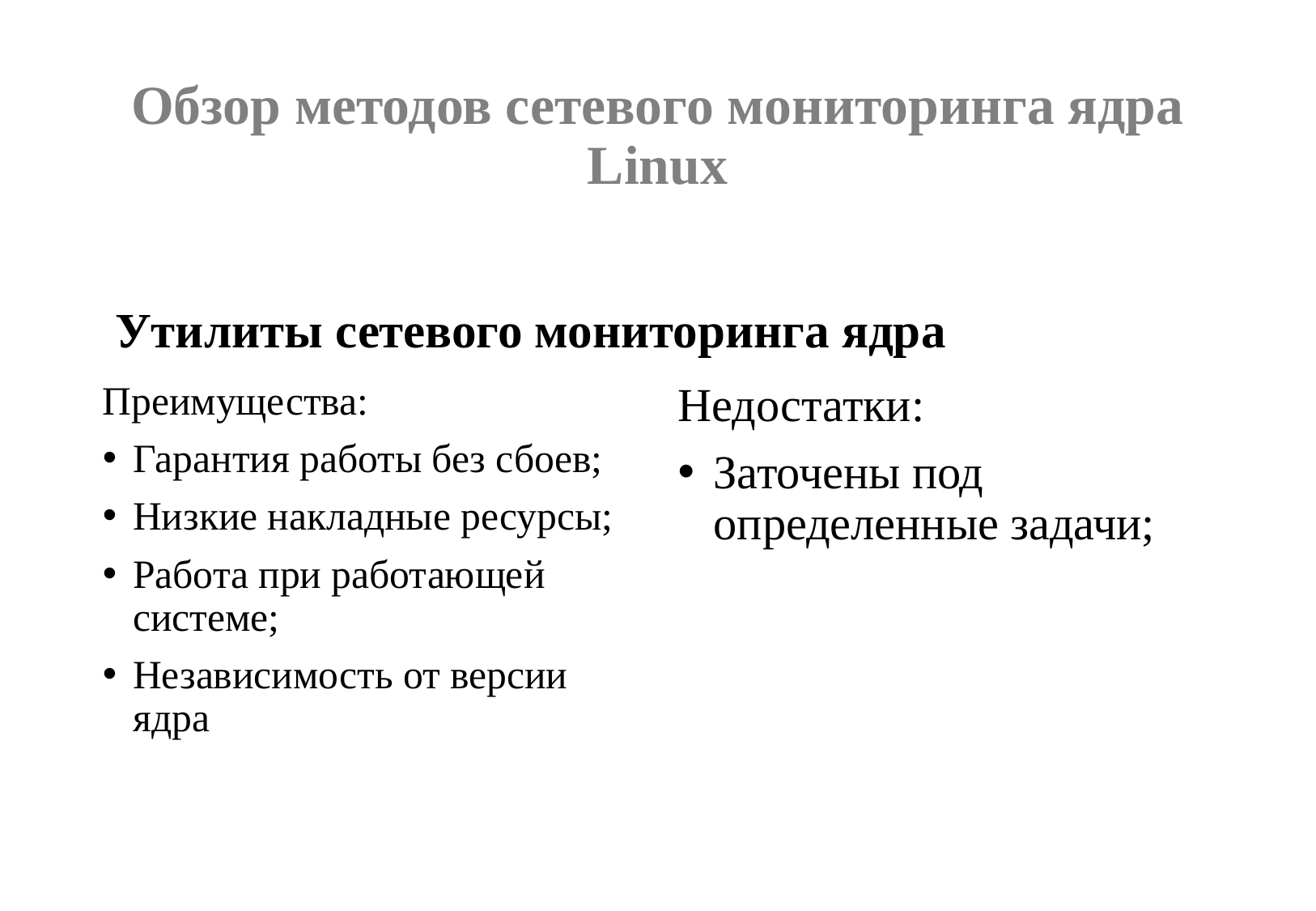

# Обзор методов сетевого мониторинга ядра Linux
 Утилиты сетевого мониторинга ядра
Преимущества:
Гарантия работы без сбоев;
Низкие накладные ресурсы;
Работа при работающей системе;
Независимость от версии ядра

Недостатки:
Заточены под определенные задачи;